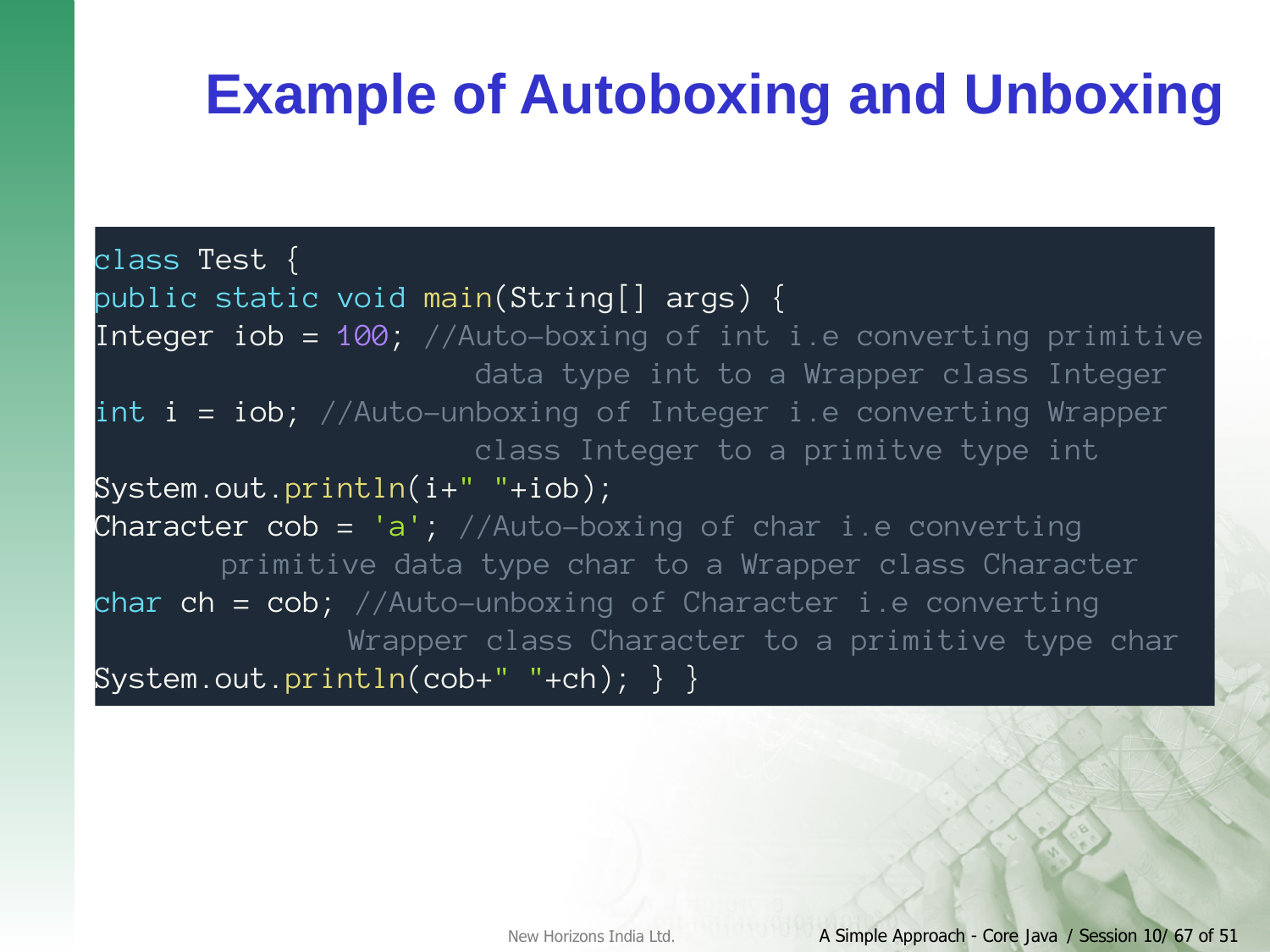

# Example of Autoboxing and Unboxing
class Test {
public static void main(String[] args) {
Integer iob = 100; //Auto-boxing of int i.e converting primitive    			data type int to a Wrapper class Integer
int i = iob; //Auto-unboxing of Integer i.e converting Wrapper 			class Integer to a primitve type int
System.out.println(i+" "+iob);
Character cob = 'a'; //Auto-boxing of char i.e converting 		primitive data type char to a Wrapper class Character
char ch = cob; //Auto-unboxing of Character i.e converting 		Wrapper class Character to a primitive type char
System.out.println(cob+" "+ch); } }